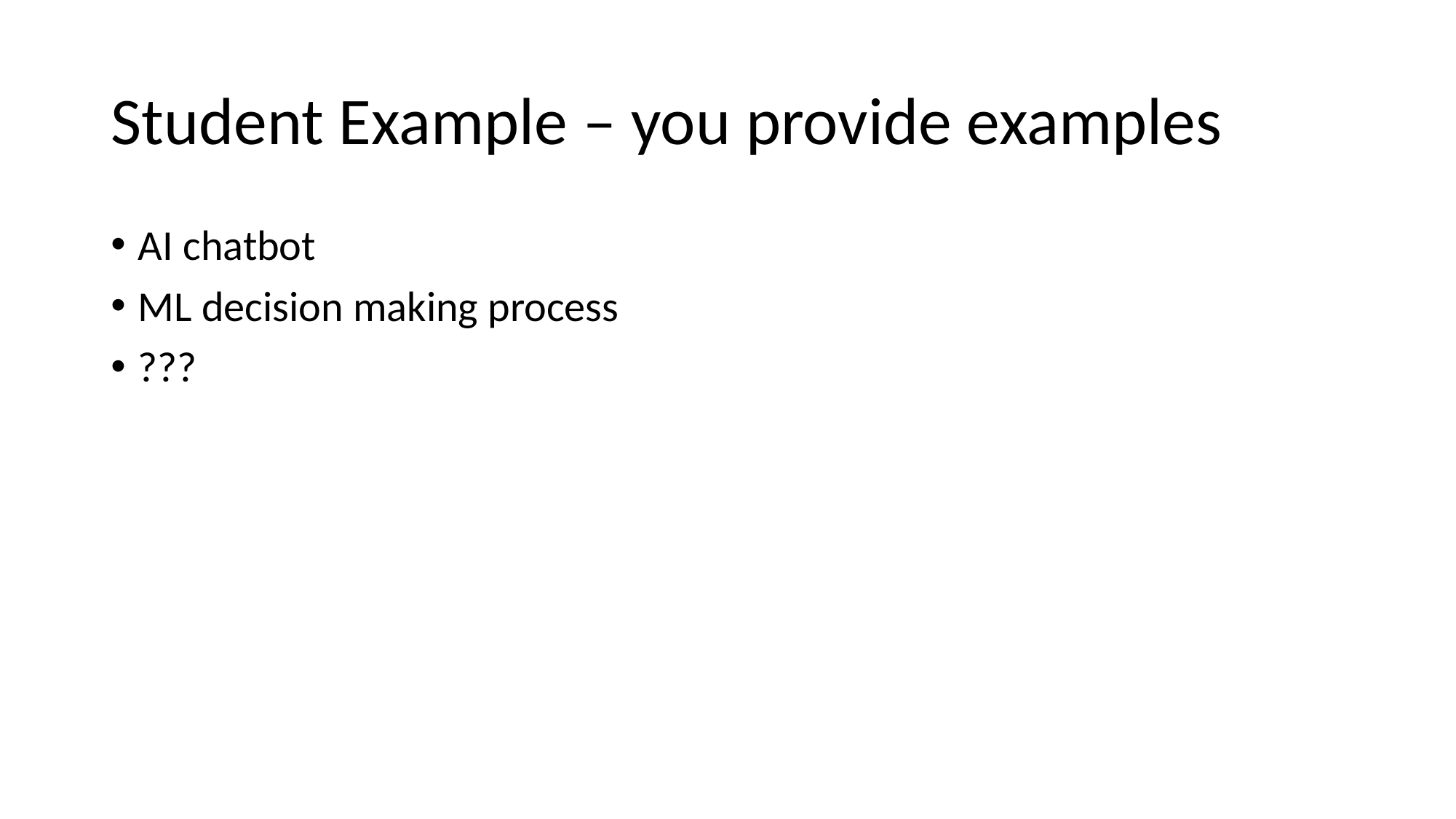

# Student Example – you provide examples
AI chatbot
ML decision making process
???